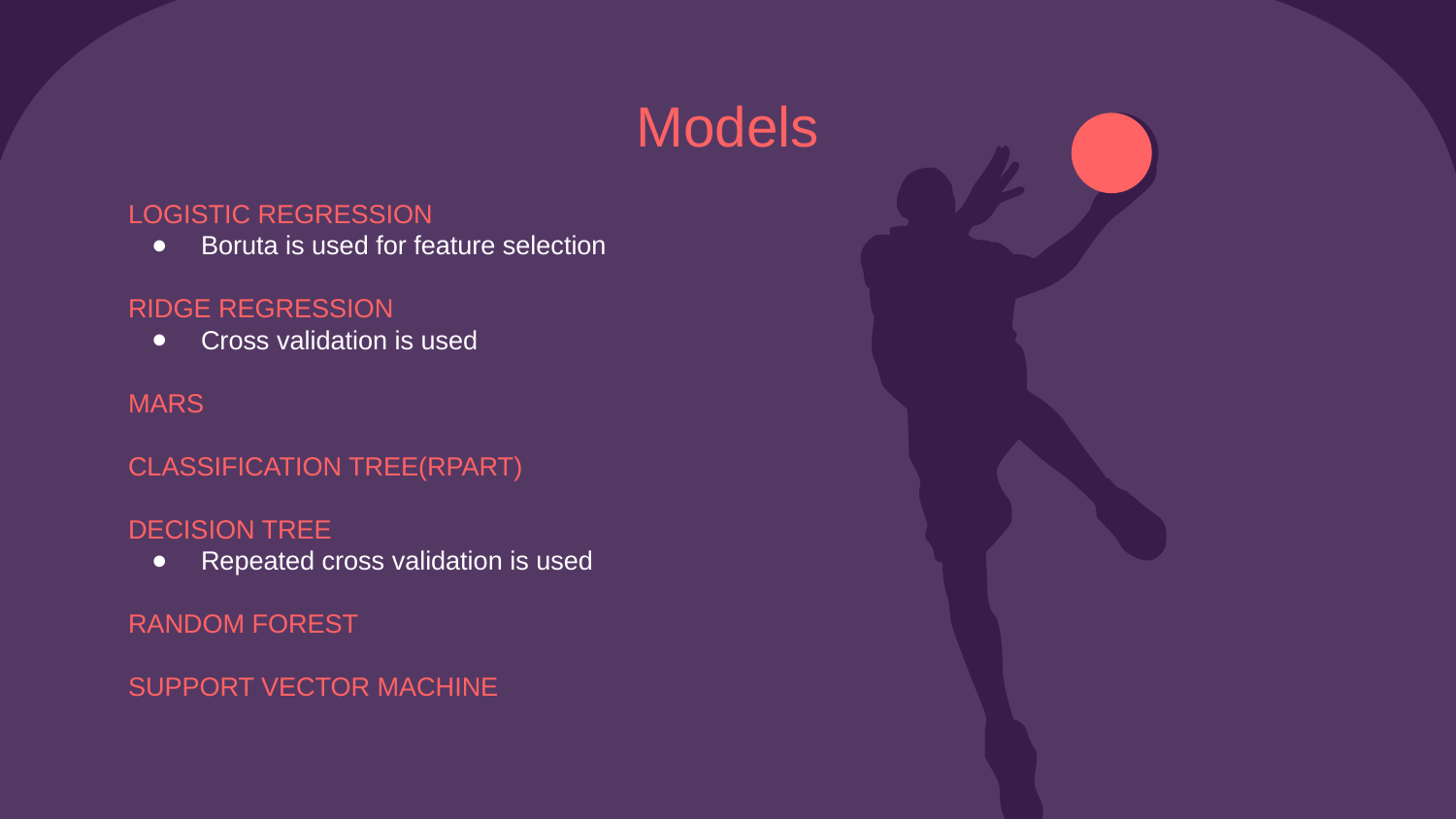

# Models

LOGISTIC REGRESSION
Boruta is used for feature selection

RIDGE REGRESSION
Cross validation is used

MARS

CLASSIFICATION TREE(RPART)

DECISION TREE
Repeated cross validation is used

RANDOM FOREST

SUPPORT VECTOR MACHINE